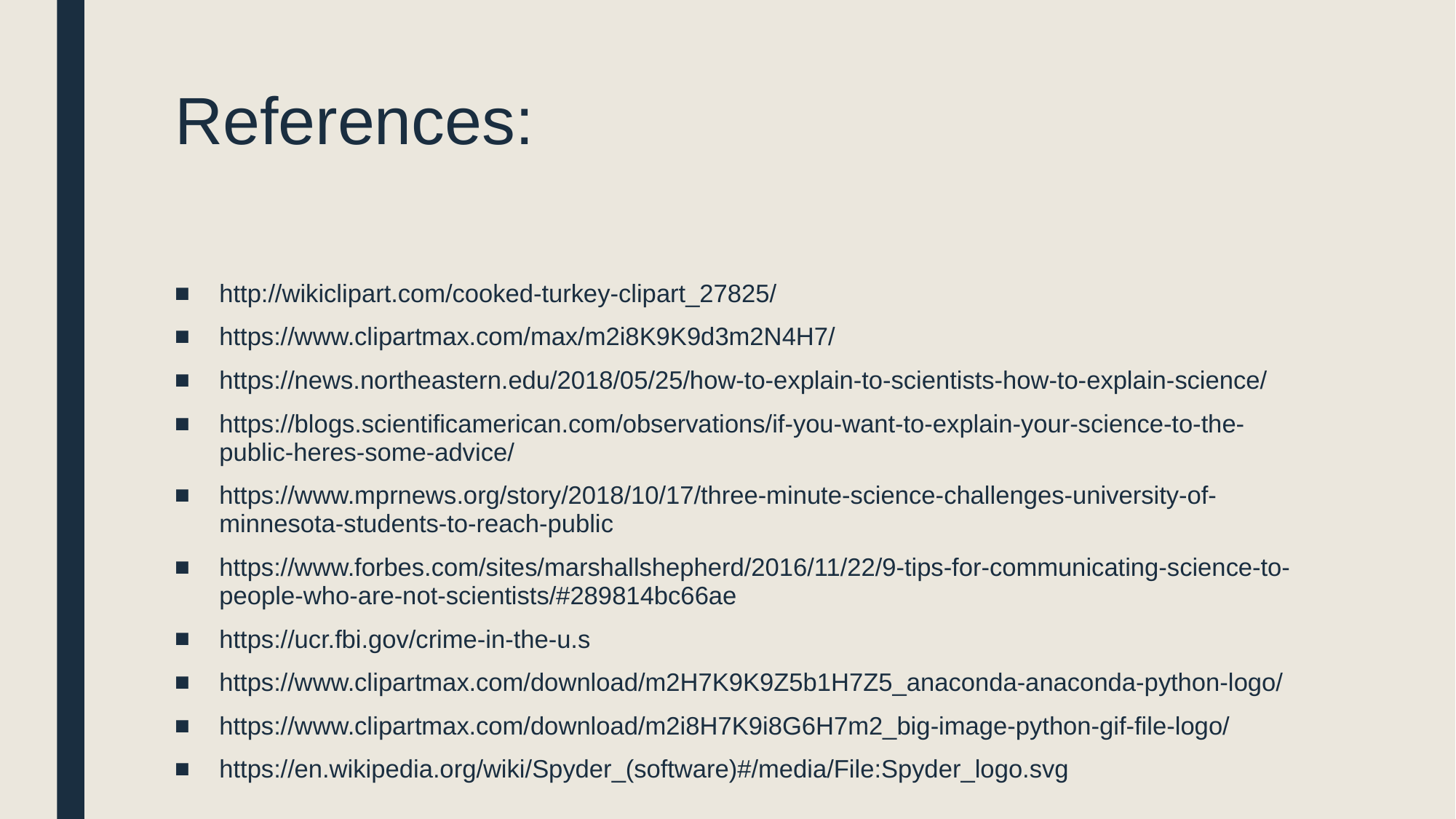

# References:
http://wikiclipart.com/cooked-turkey-clipart_27825/
https://www.clipartmax.com/max/m2i8K9K9d3m2N4H7/
https://news.northeastern.edu/2018/05/25/how-to-explain-to-scientists-how-to-explain-science/
https://blogs.scientificamerican.com/observations/if-you-want-to-explain-your-science-to-the-public-heres-some-advice/
https://www.mprnews.org/story/2018/10/17/three-minute-science-challenges-university-of-minnesota-students-to-reach-public
https://www.forbes.com/sites/marshallshepherd/2016/11/22/9-tips-for-communicating-science-to-people-who-are-not-scientists/#289814bc66ae
https://ucr.fbi.gov/crime-in-the-u.s
https://www.clipartmax.com/download/m2H7K9K9Z5b1H7Z5_anaconda-anaconda-python-logo/
https://www.clipartmax.com/download/m2i8H7K9i8G6H7m2_big-image-python-gif-file-logo/
https://en.wikipedia.org/wiki/Spyder_(software)#/media/File:Spyder_logo.svg